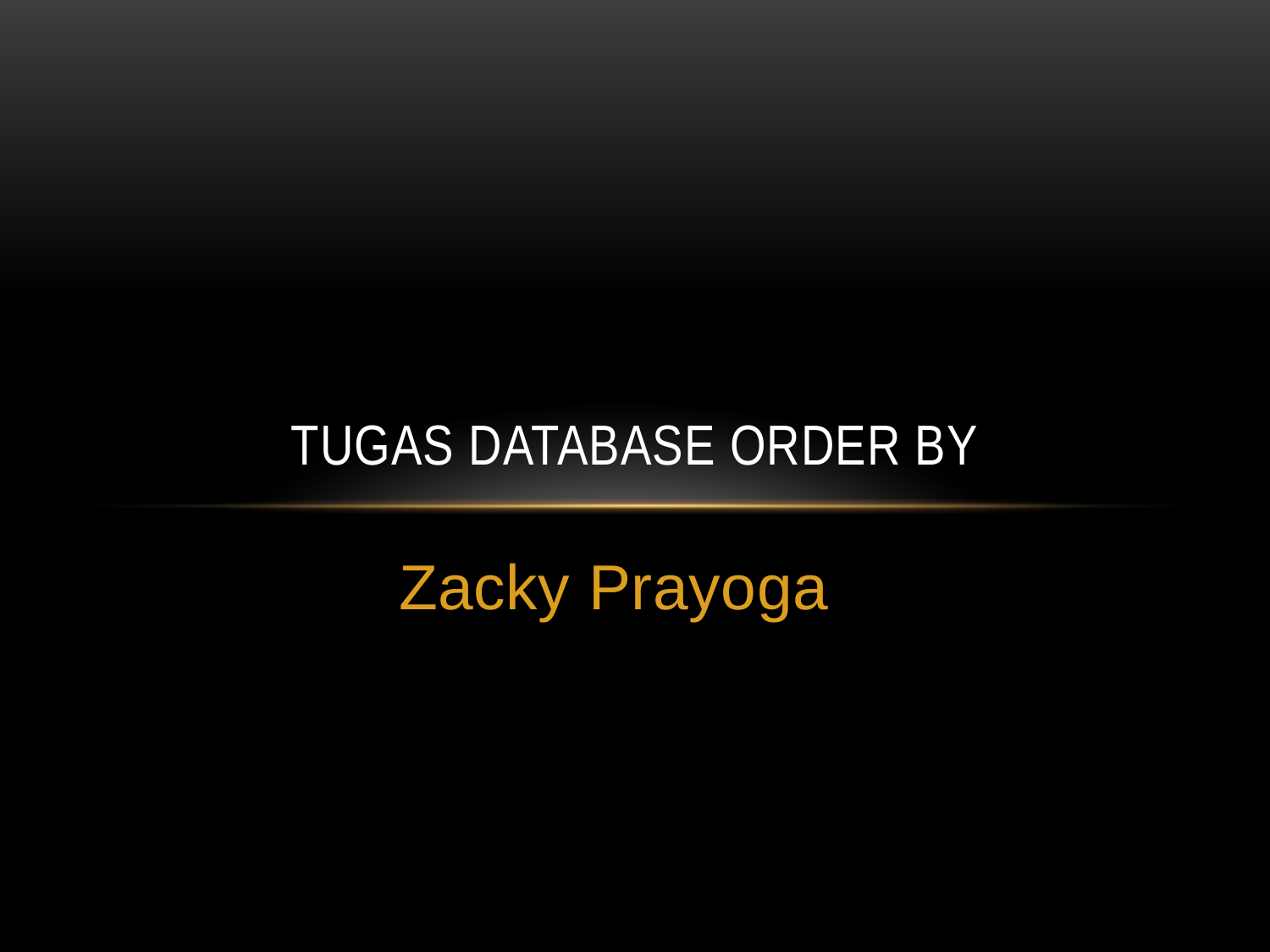

# Tugas Database Order By
Zacky Prayoga